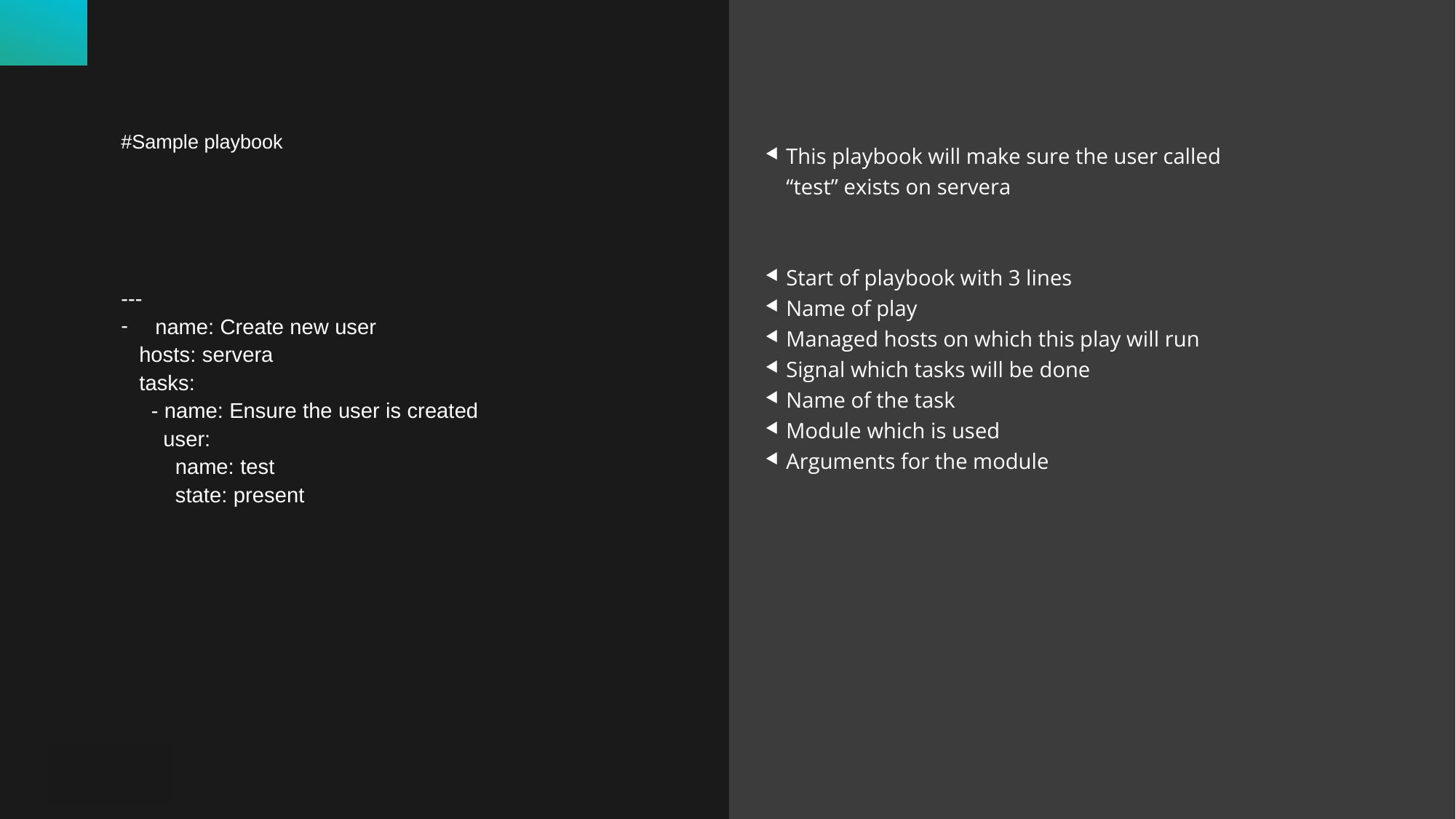

This playbook will make sure the user called “test” exists on servera

Start of playbook with 3 lines
Name of play
Managed hosts on which this play will run
Signal which tasks will be done
Name of the task
Module which is used
Arguments for the module

#Sample playbook

---
name: Create new user
   hosts: servera
   tasks:
     - name: Ensure the user is created
       user:
         name: test
         state: present